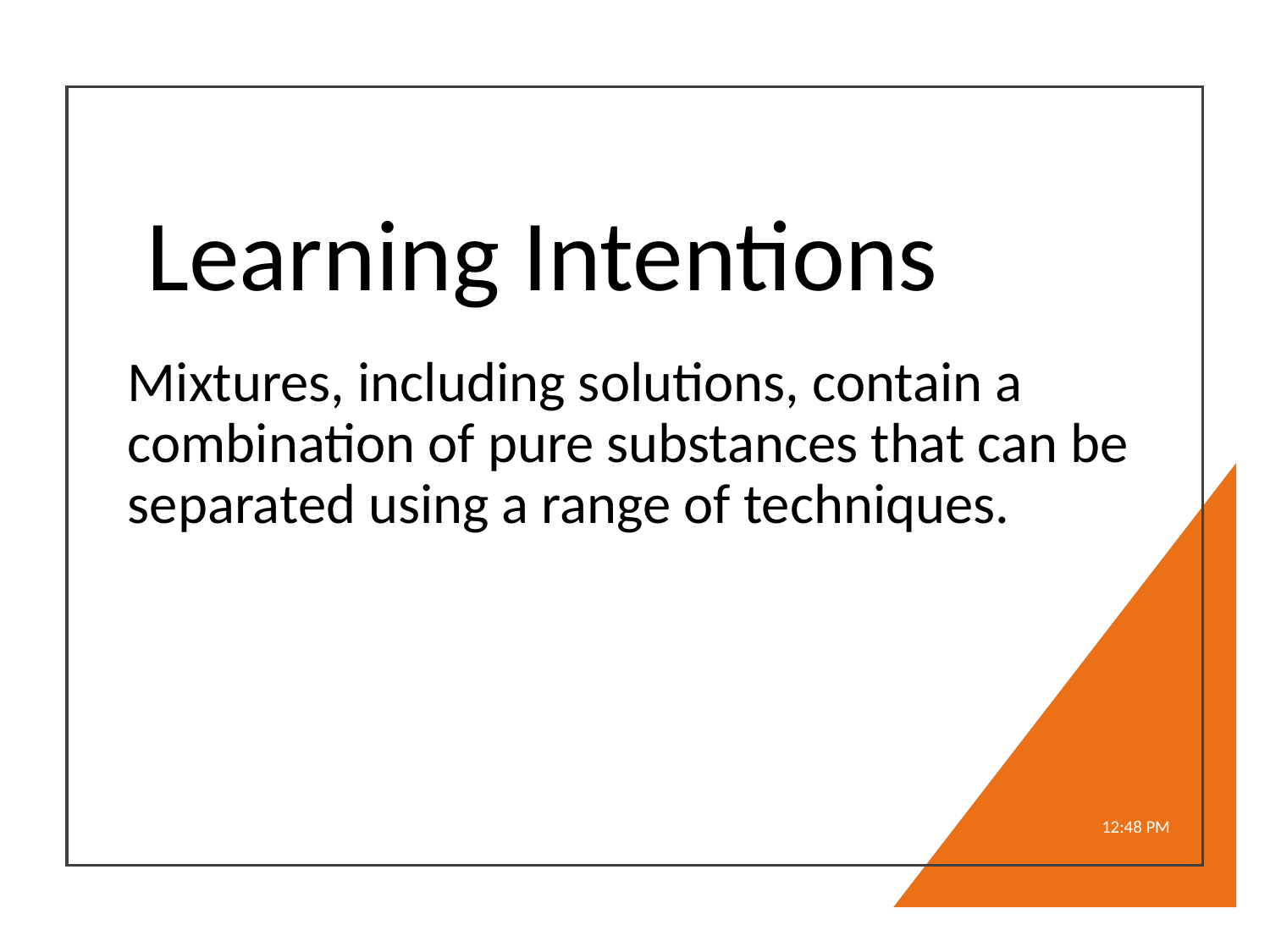

# Learning Intentions
Mixtures, including solutions, contain a combination of pure substances that can be separated using a range of techniques.

12:48 PM